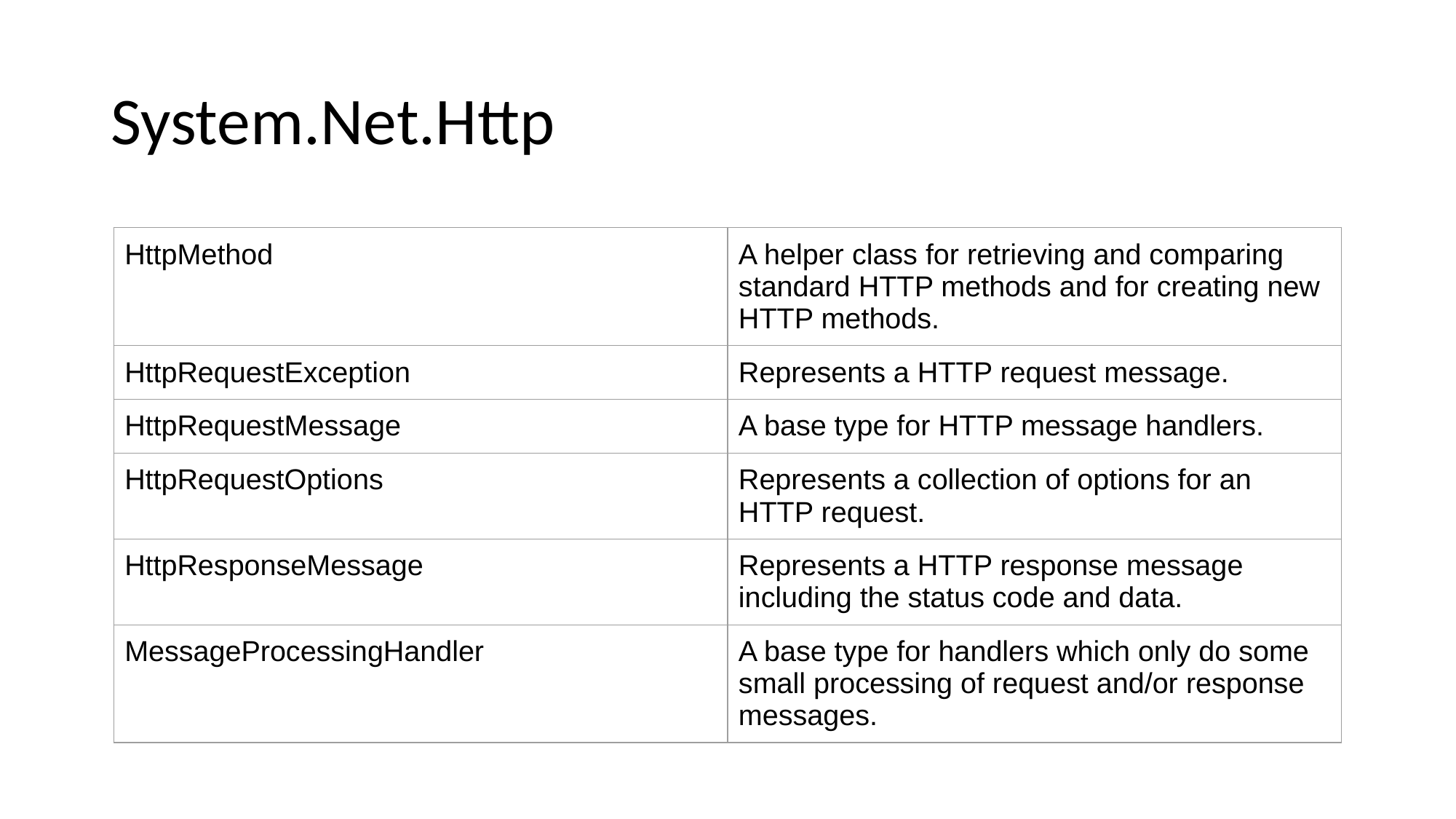

# System.Net.Http
| HttpMethod | A helper class for retrieving and comparing standard HTTP methods and for creating new HTTP methods. |
| --- | --- |
| HttpRequestException | Represents a HTTP request message. |
| HttpRequestMessage | A base type for HTTP message handlers. |
| HttpRequestOptions | Represents a collection of options for an HTTP request. |
| HttpResponseMessage | Represents a HTTP response message including the status code and data. |
| MessageProcessingHandler | A base type for handlers which only do some small processing of request and/or response messages. |